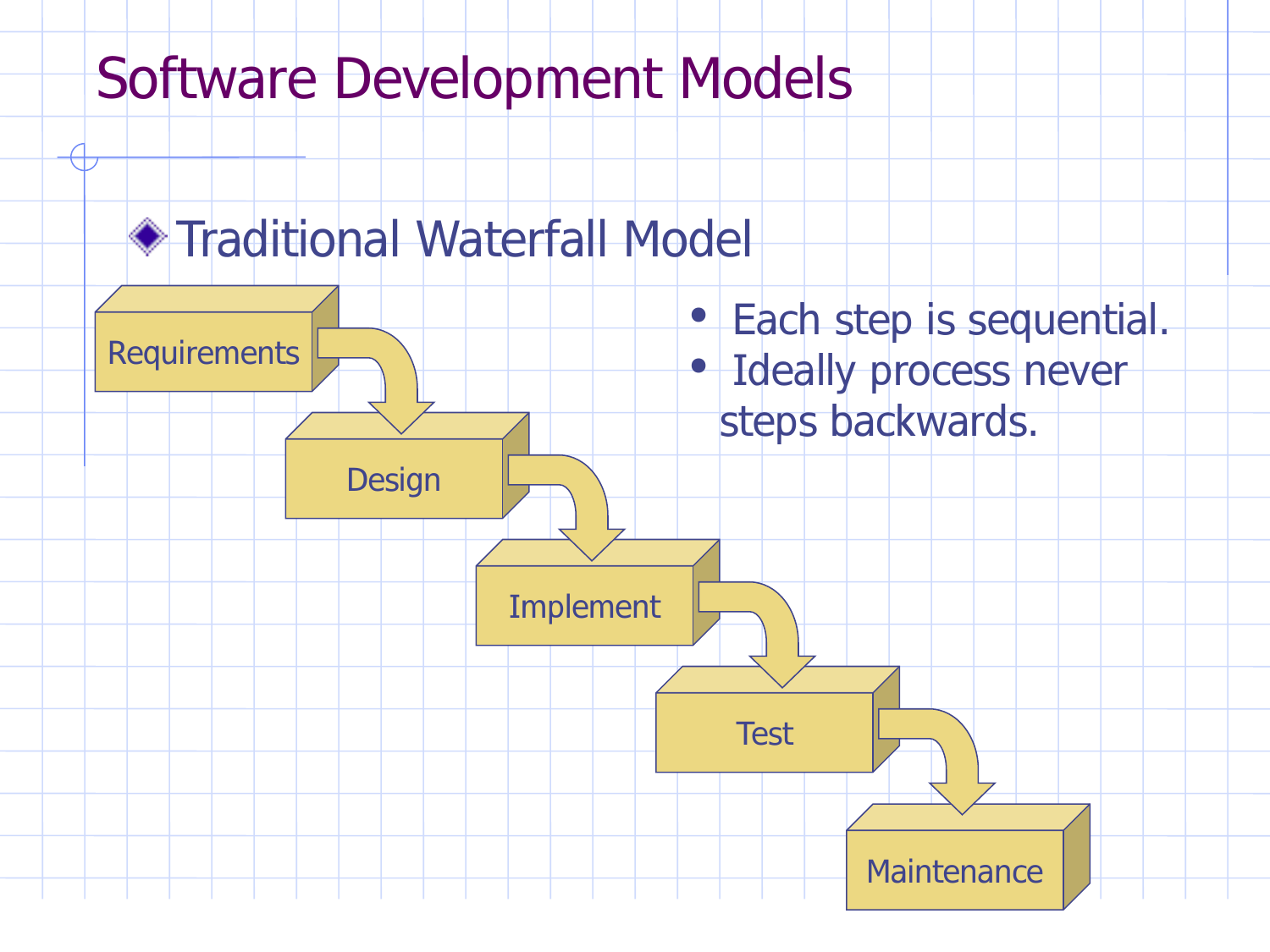

Software Development Models
Traditional Waterfall Model

Requirements
 Each step is sequential.
 Ideally process never steps backwards.

Design

Implement

Test

Maintenance